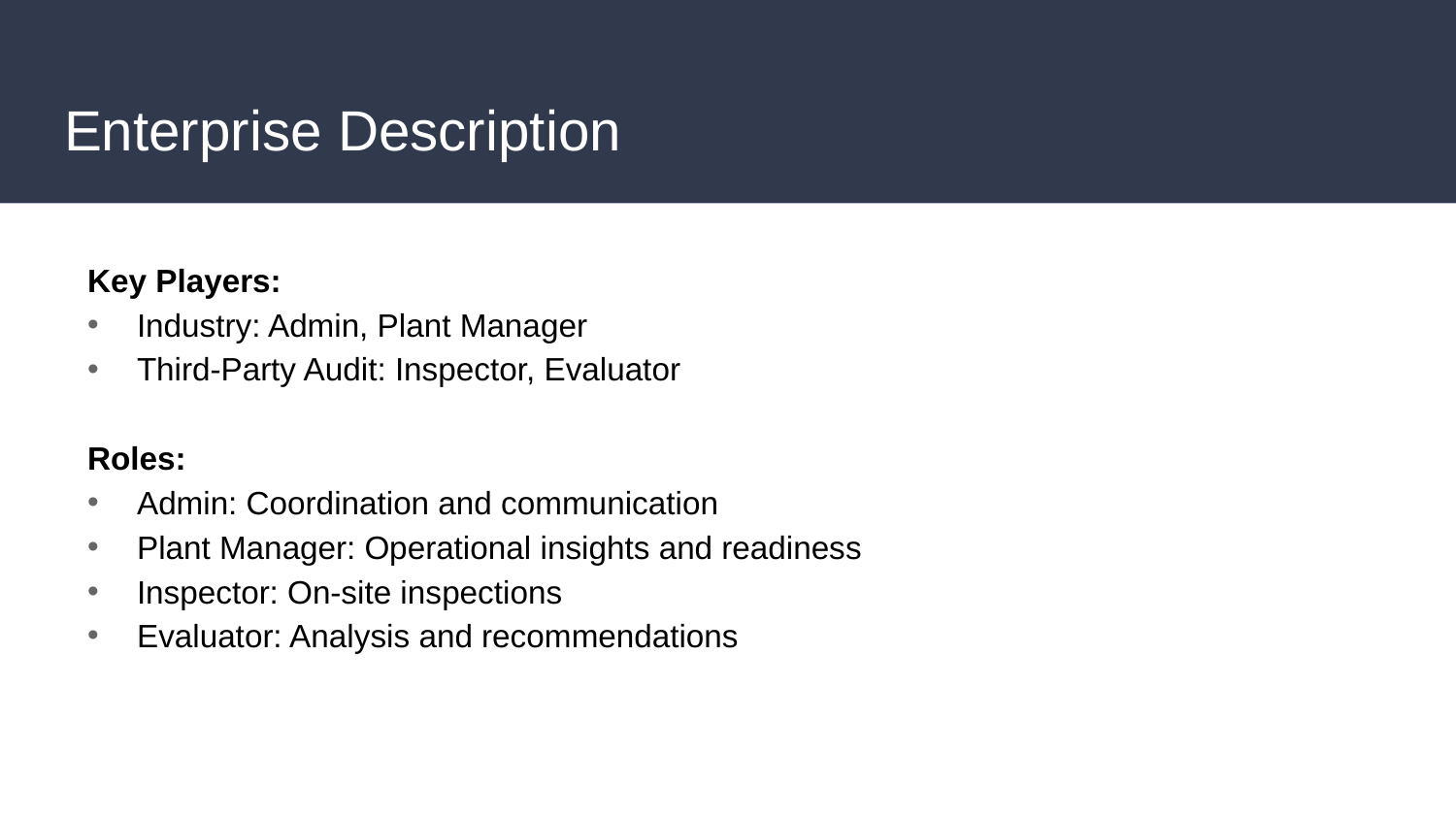

# Enterprise Description
Key Players:
Industry: Admin, Plant Manager
Third-Party Audit: Inspector, Evaluator

Roles:
Admin: Coordination and communication
Plant Manager: Operational insights and readiness
Inspector: On-site inspections
Evaluator: Analysis and recommendations